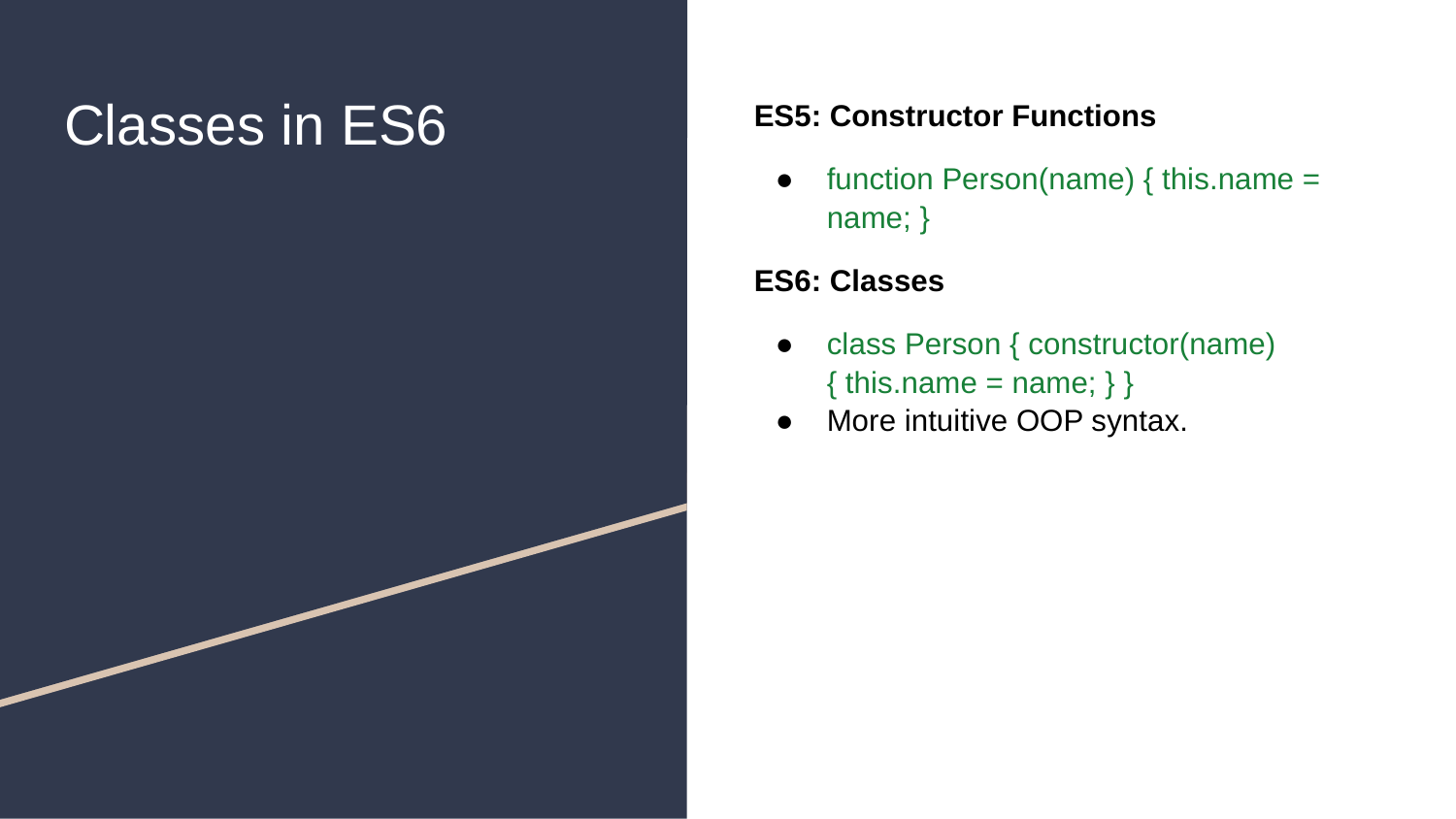

# Classes in ES6
ES5: Constructor Functions
function Person(name) { this.name = name; }
ES6: Classes
class Person { constructor(name) { this.name = name; } }
More intuitive OOP syntax.